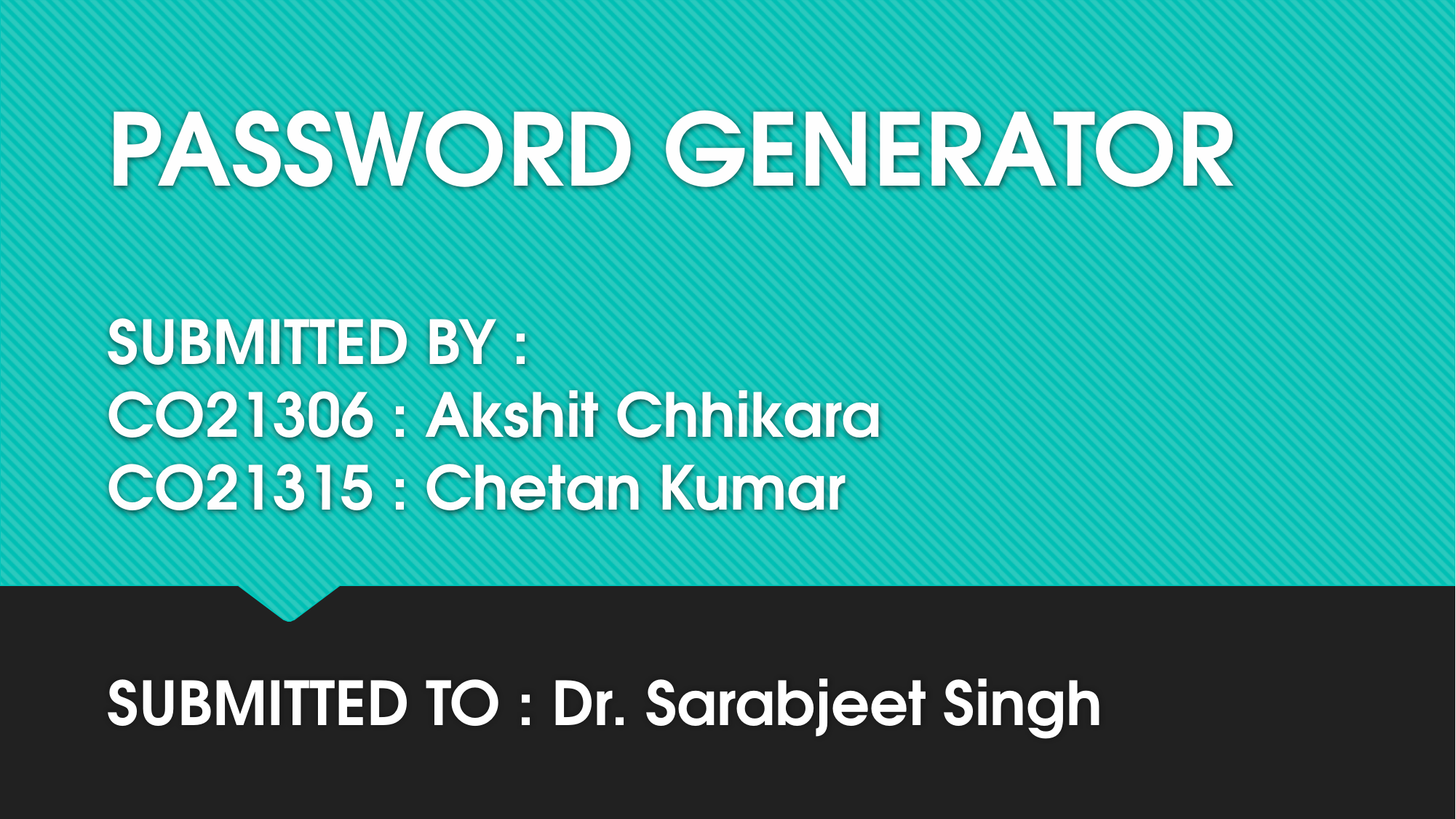

# PASSWORD GENERATOR SUBMITTED BY : CO21306 : Akshit Chhikara CO21315 : Chetan Kumar
SUBMITTED TO : Dr. Sarabjeet Singh